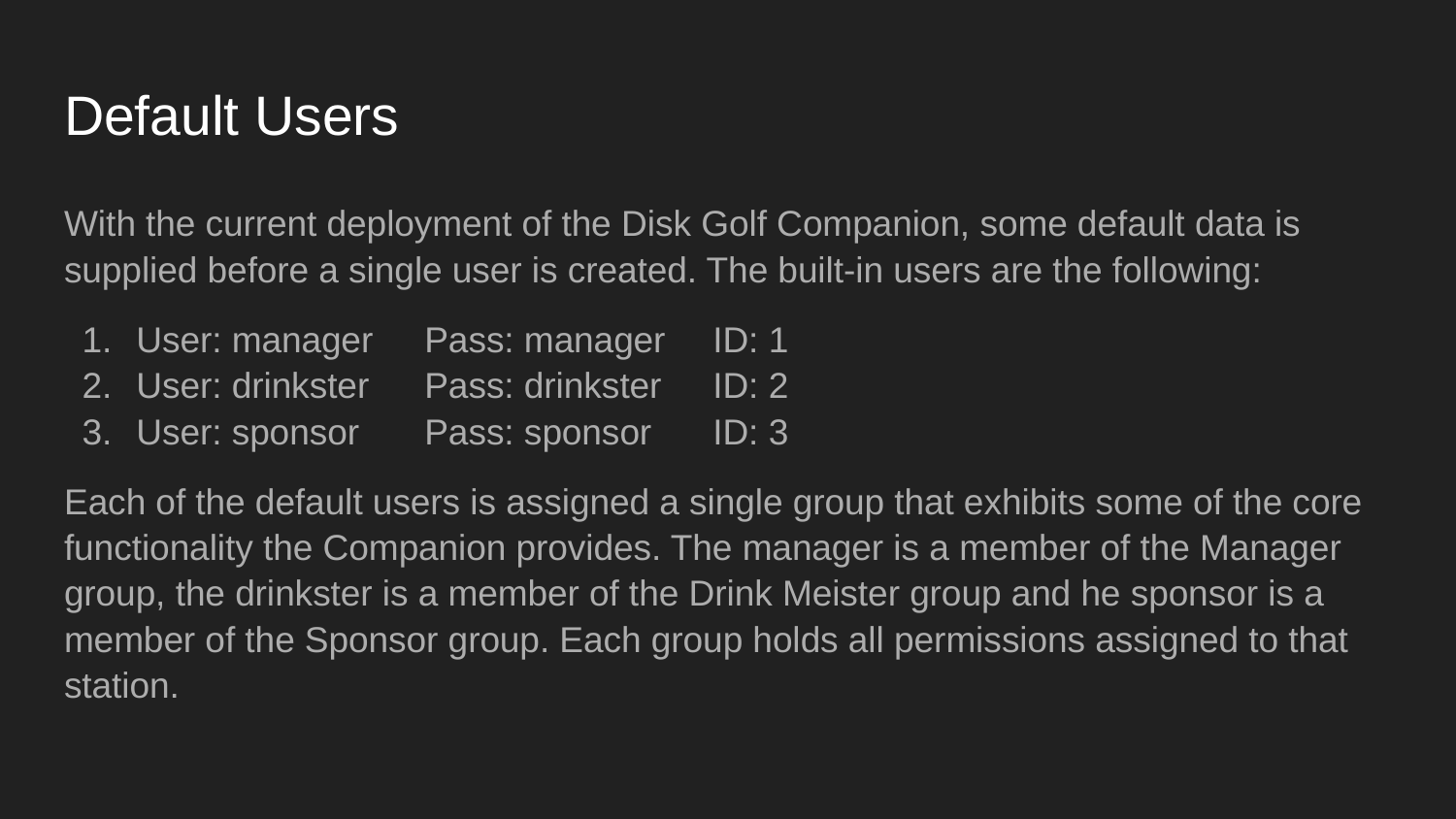

# Default Users
With the current deployment of the Disk Golf Companion, some default data is supplied before a single user is created. The built-in users are the following:
User: manager		Pass: manager		ID: 1
User: drinkster		Pass: drinkster		ID: 2
User: sponsor		Pass: sponsor		ID: 3
Each of the default users is assigned a single group that exhibits some of the core functionality the Companion provides. The manager is a member of the Manager group, the drinkster is a member of the Drink Meister group and he sponsor is a member of the Sponsor group. Each group holds all permissions assigned to that station.